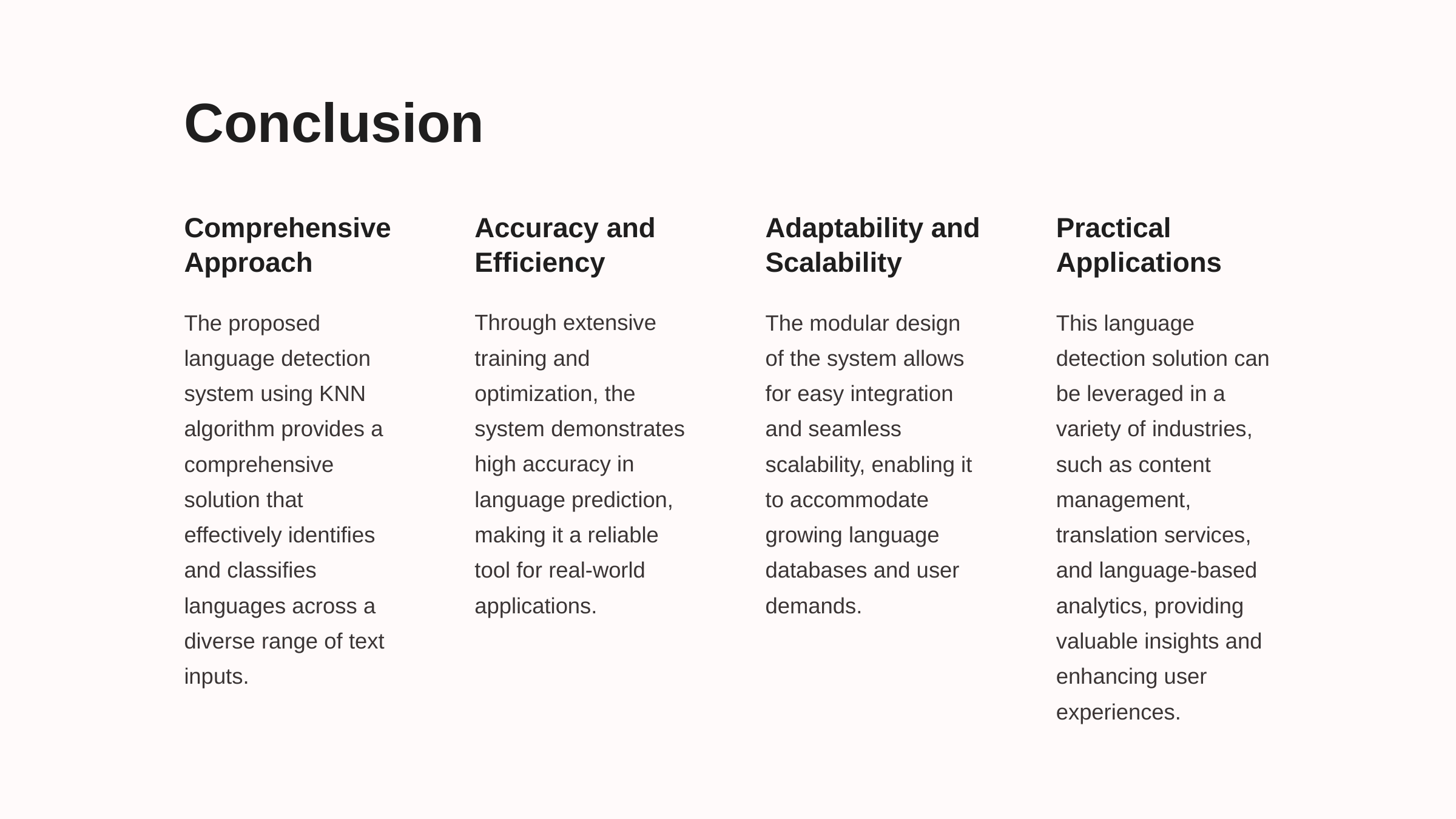

Conclusion
Comprehensive Approach
Accuracy and Efficiency
Adaptability and Scalability
Practical Applications
The proposed language detection system using KNN algorithm provides a comprehensive solution that effectively identifies and classifies languages across a diverse range of text inputs.
Through extensive training and optimization, the system demonstrates high accuracy in language prediction, making it a reliable tool for real-world applications.
The modular design of the system allows for easy integration and seamless scalability, enabling it to accommodate growing language databases and user demands.
This language detection solution can be leveraged in a variety of industries, such as content management, translation services, and language-based analytics, providing valuable insights and enhancing user experiences.